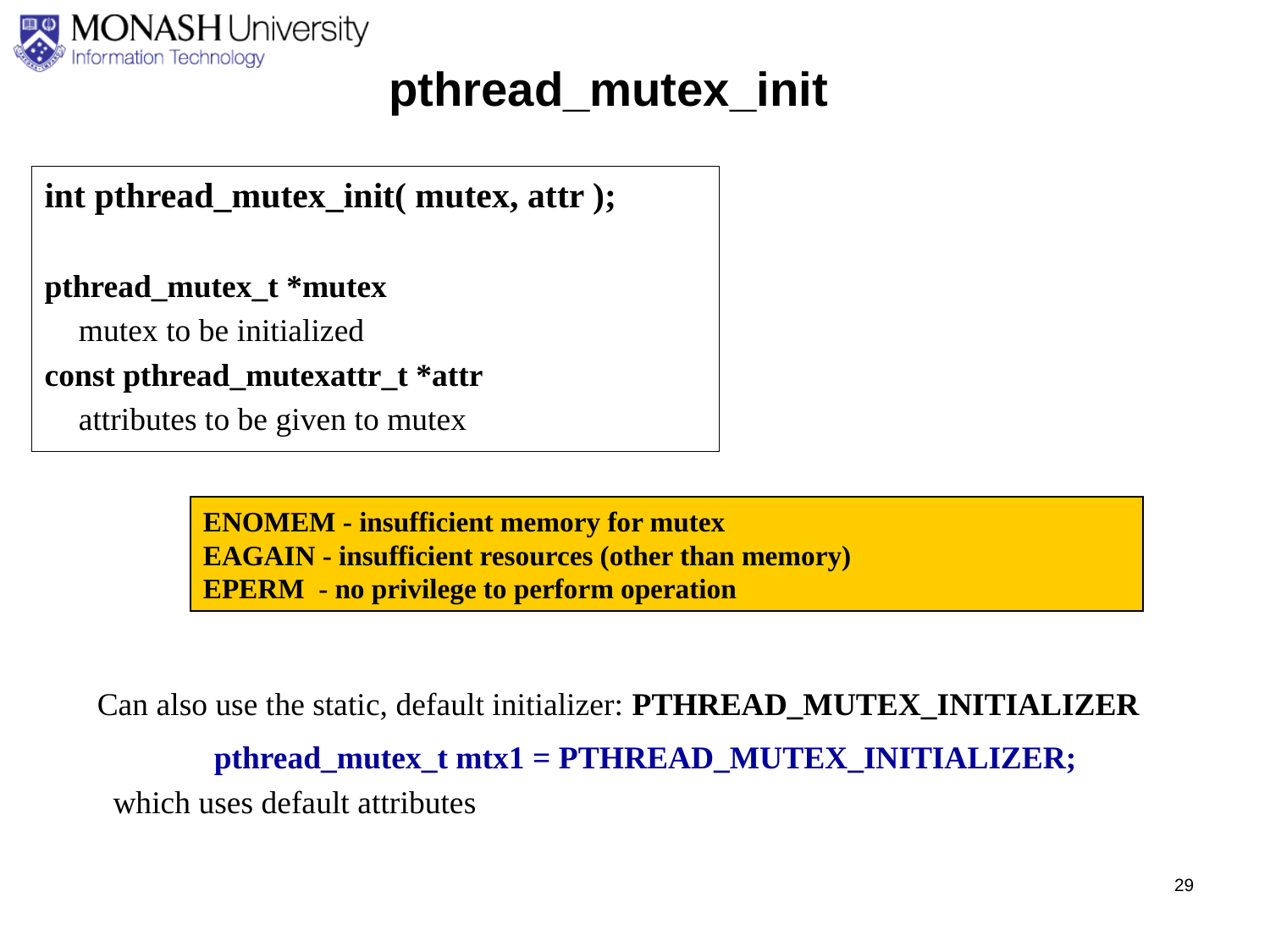

pthread_mutex_init
int pthread_mutex_init( mutex, attr );

pthread_mutex_t *mutex
	mutex to be initialized
const pthread_mutexattr_t *attr
	attributes to be given to mutex

ENOMEM - insufficient memory for mutex
EAGAIN - insufficient resources (other than memory)
EPERM  - no privilege to perform operation
Can also use the static, default initializer: PTHREAD_MUTEX_INITIALIZER
pthread_mutex_t mtx1 = PTHREAD_MUTEX_INITIALIZER;
which uses default attributes
29